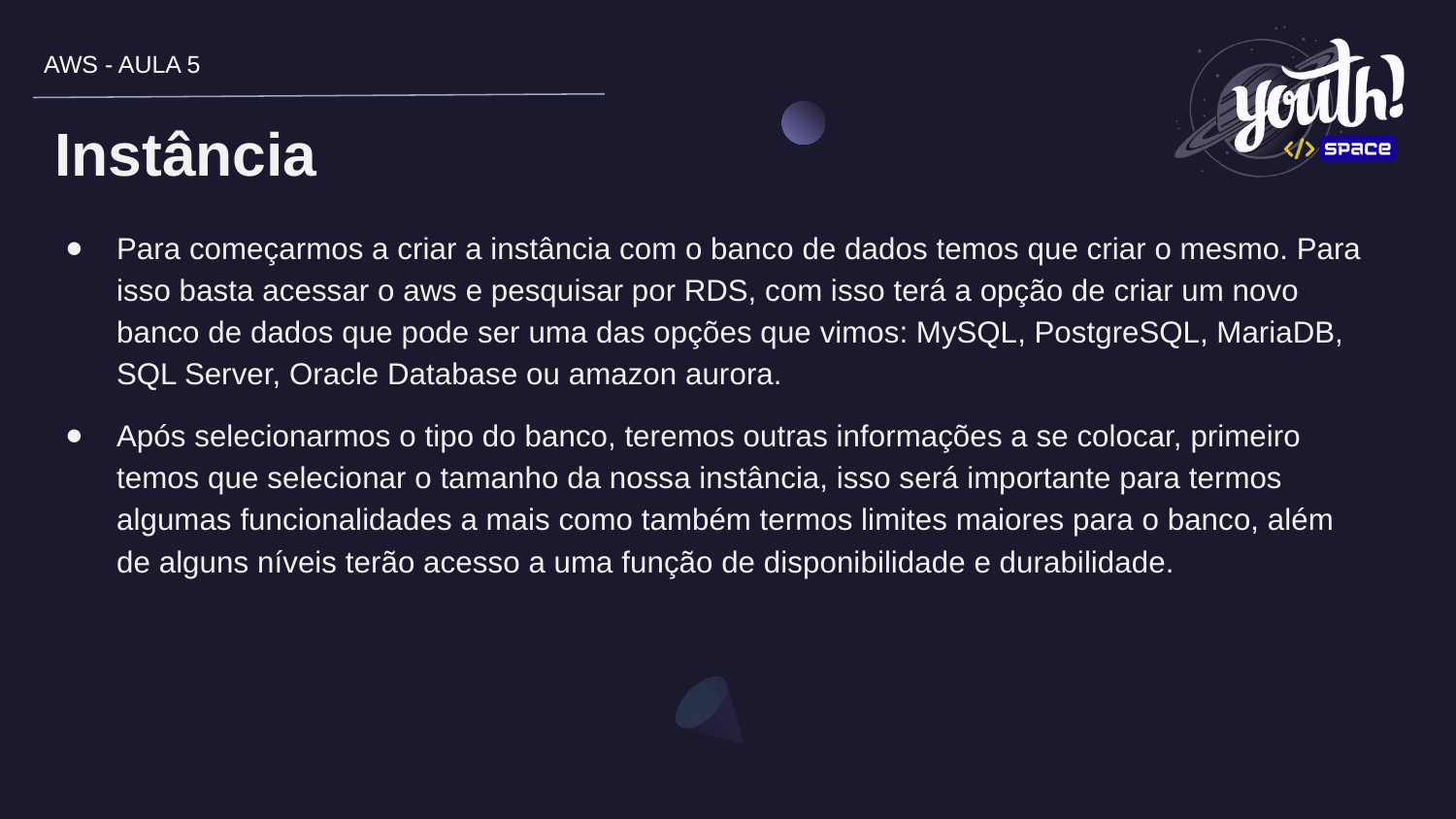

AWS - AULA 5
# Instância
Para começarmos a criar a instância com o banco de dados temos que criar o mesmo. Para isso basta acessar o aws e pesquisar por RDS, com isso terá a opção de criar um novo banco de dados que pode ser uma das opções que vimos: MySQL, PostgreSQL, MariaDB, SQL Server, Oracle Database ou amazon aurora.
Após selecionarmos o tipo do banco, teremos outras informações a se colocar, primeiro temos que selecionar o tamanho da nossa instância, isso será importante para termos algumas funcionalidades a mais como também termos limites maiores para o banco, além de alguns níveis terão acesso a uma função de disponibilidade e durabilidade.